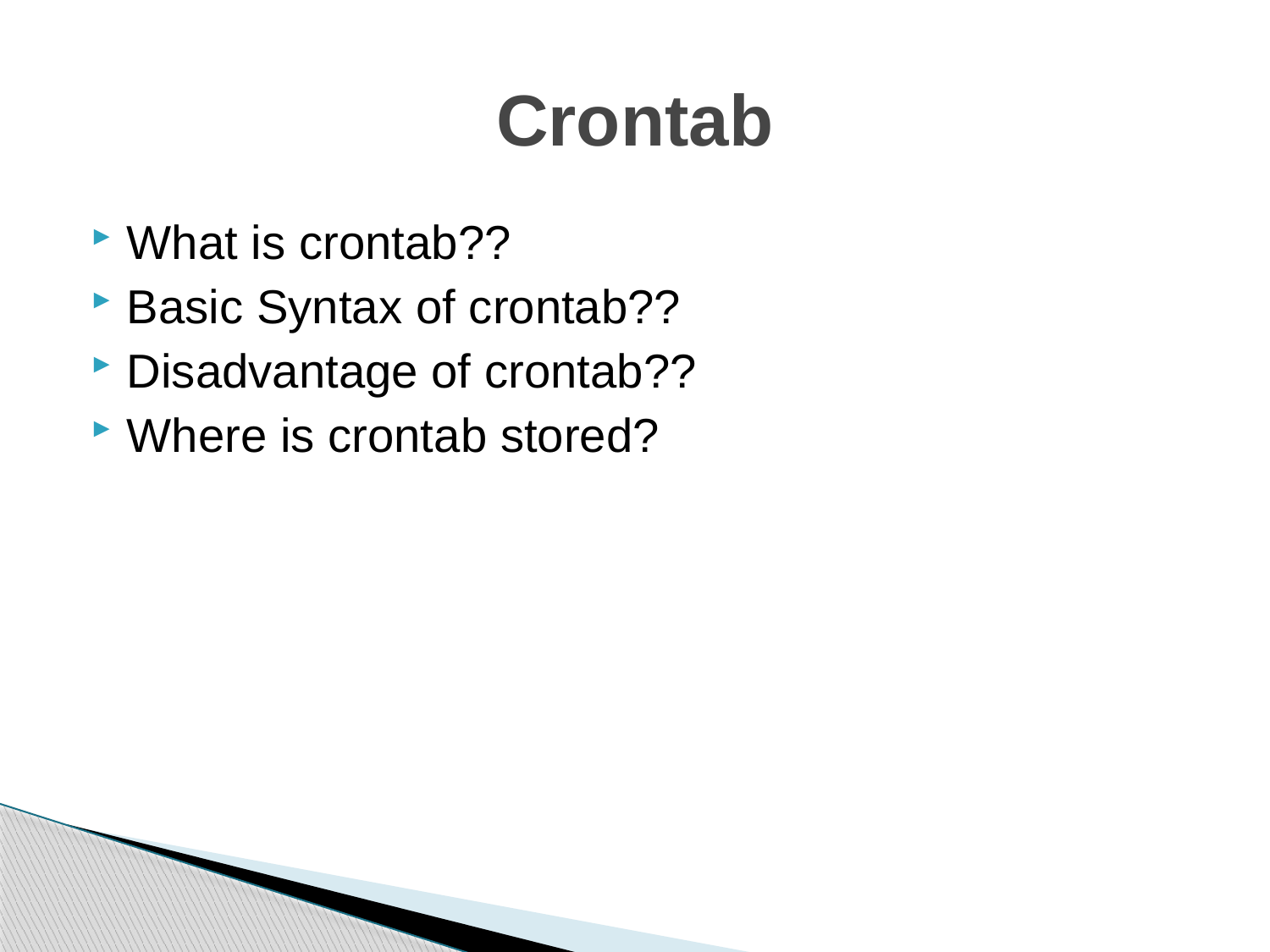

# Crontab
What is crontab??
Basic Syntax of crontab??
Disadvantage of crontab??
Where is crontab stored?